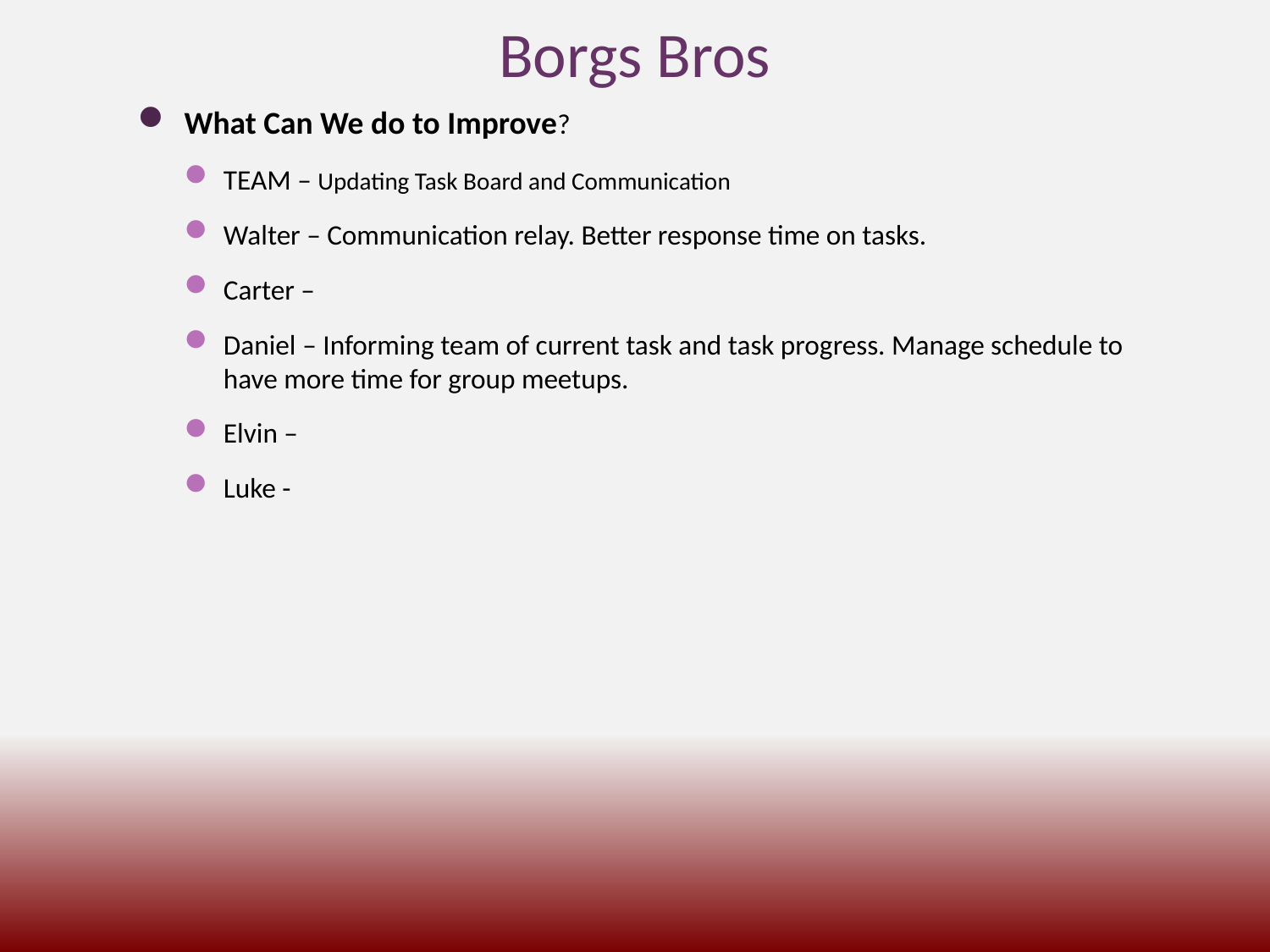

# Borgs Bros
What Can We do to Improve?
TEAM – Updating Task Board and Communication
Walter – Communication relay. Better response time on tasks.
Carter –
Daniel – Informing team of current task and task progress. Manage schedule to have more time for group meetups.
Elvin –
Luke -